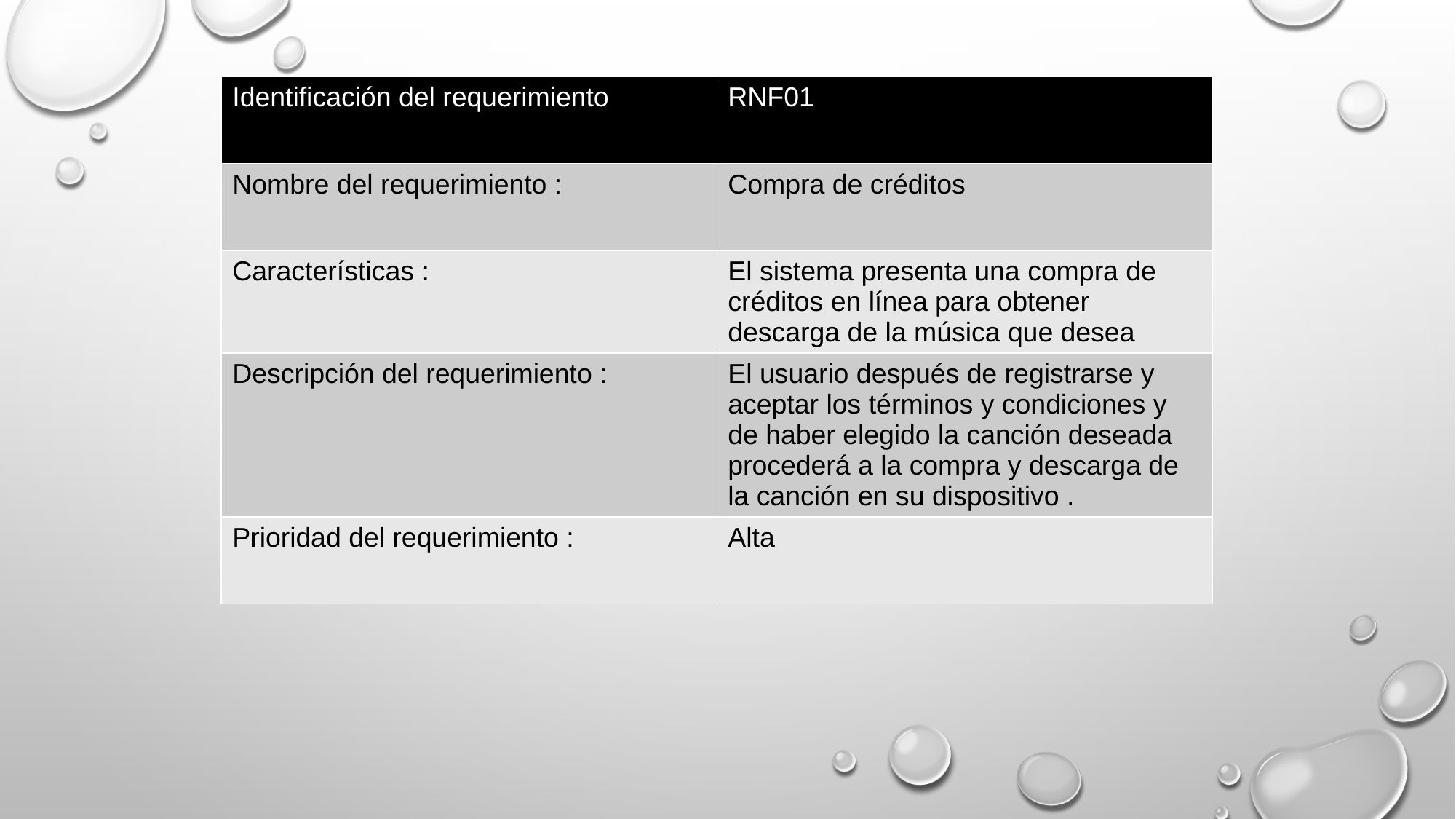

| Identificación del requerimiento | RNF01 |
| --- | --- |
| Nombre del requerimiento : | Compra de créditos |
| Características : | El sistema presenta una compra de créditos en línea para obtener descarga de la música que desea |
| Descripción del requerimiento : | El usuario después de registrarse y aceptar los términos y condiciones y de haber elegido la canción deseada procederá a la compra y descarga de la canción en su dispositivo . |
| Prioridad del requerimiento : | Alta |